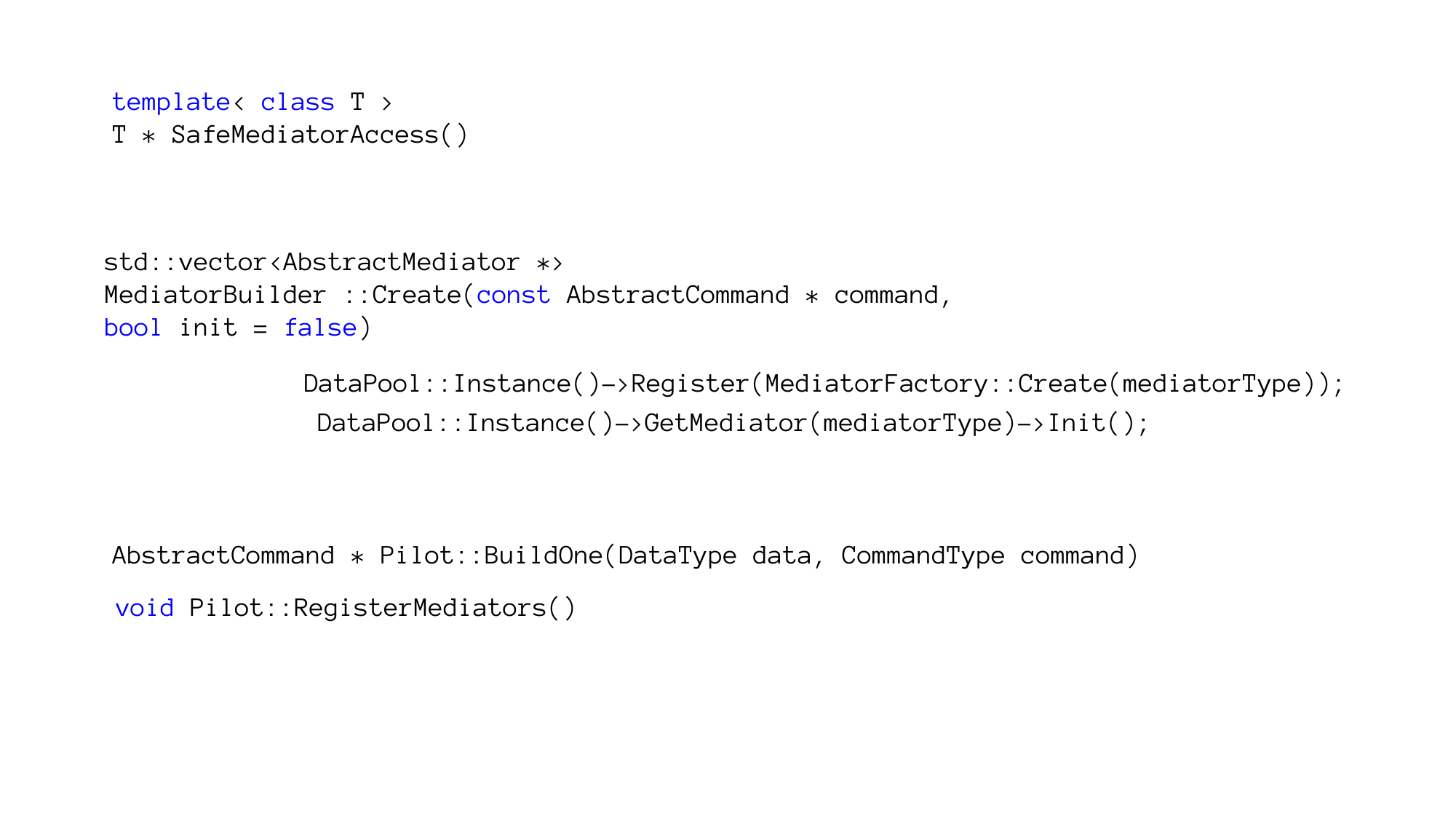

template< class T >
T * SafeMediatorAccess()
std::vector<AbstractMediator *> MediatorBuilder ::Create(const AbstractCommand * command, bool init = false)
DataPool::Instance()->Register(MediatorFactory::Create(mediatorType));
DataPool::Instance()->GetMediator(mediatorType)->Init();
AbstractCommand * Pilot::BuildOne(DataType data, CommandType command)
void Pilot::RegisterMediators()